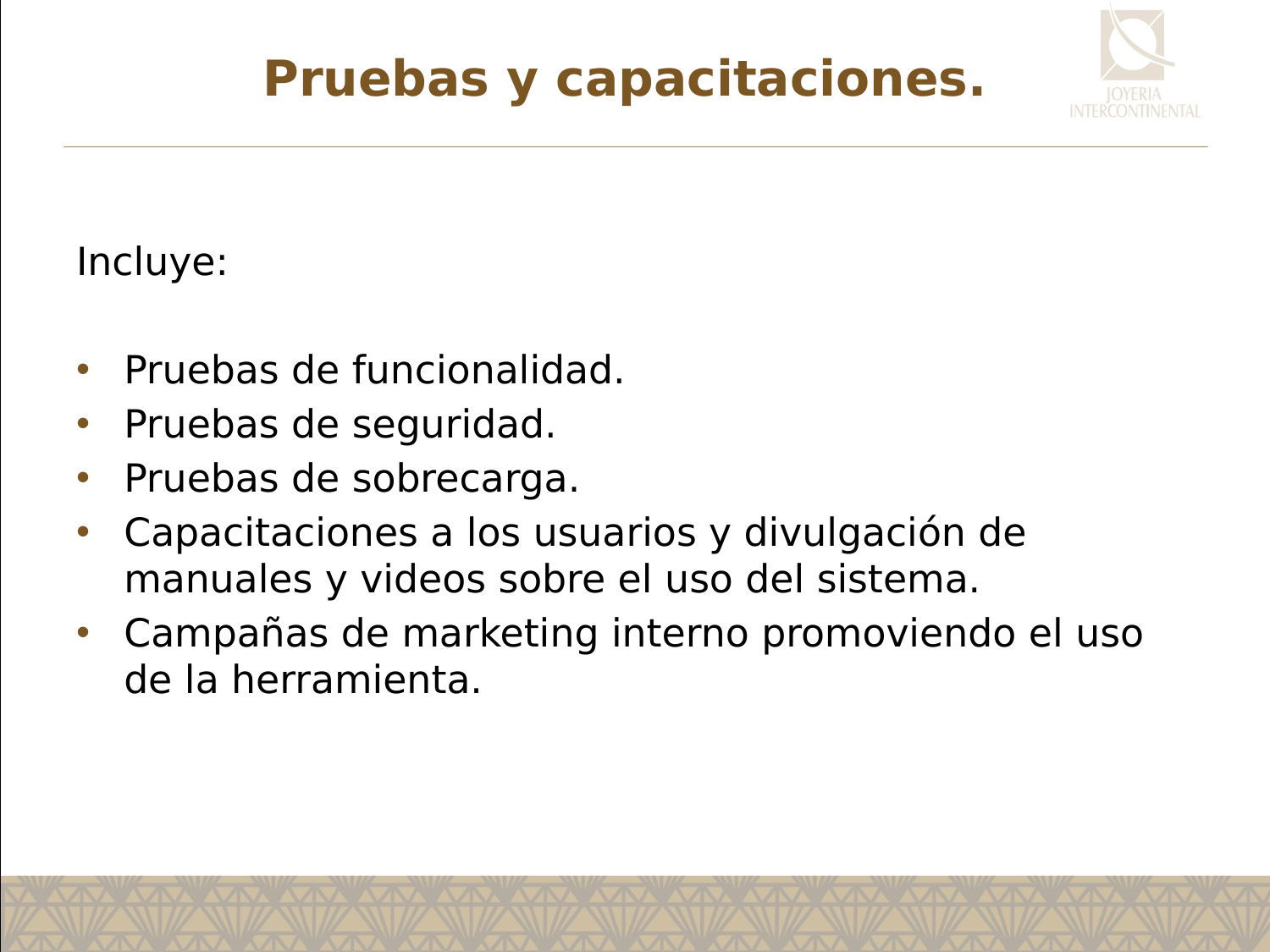

# Pruebas y capacitaciones.

Incluye:

Pruebas de funcionalidad.
Pruebas de seguridad.
Pruebas de sobrecarga.
Capacitaciones a los usuarios y divulgación de manuales y videos sobre el uso del sistema.
Campañas de marketing interno promoviendo el uso de la herramienta.